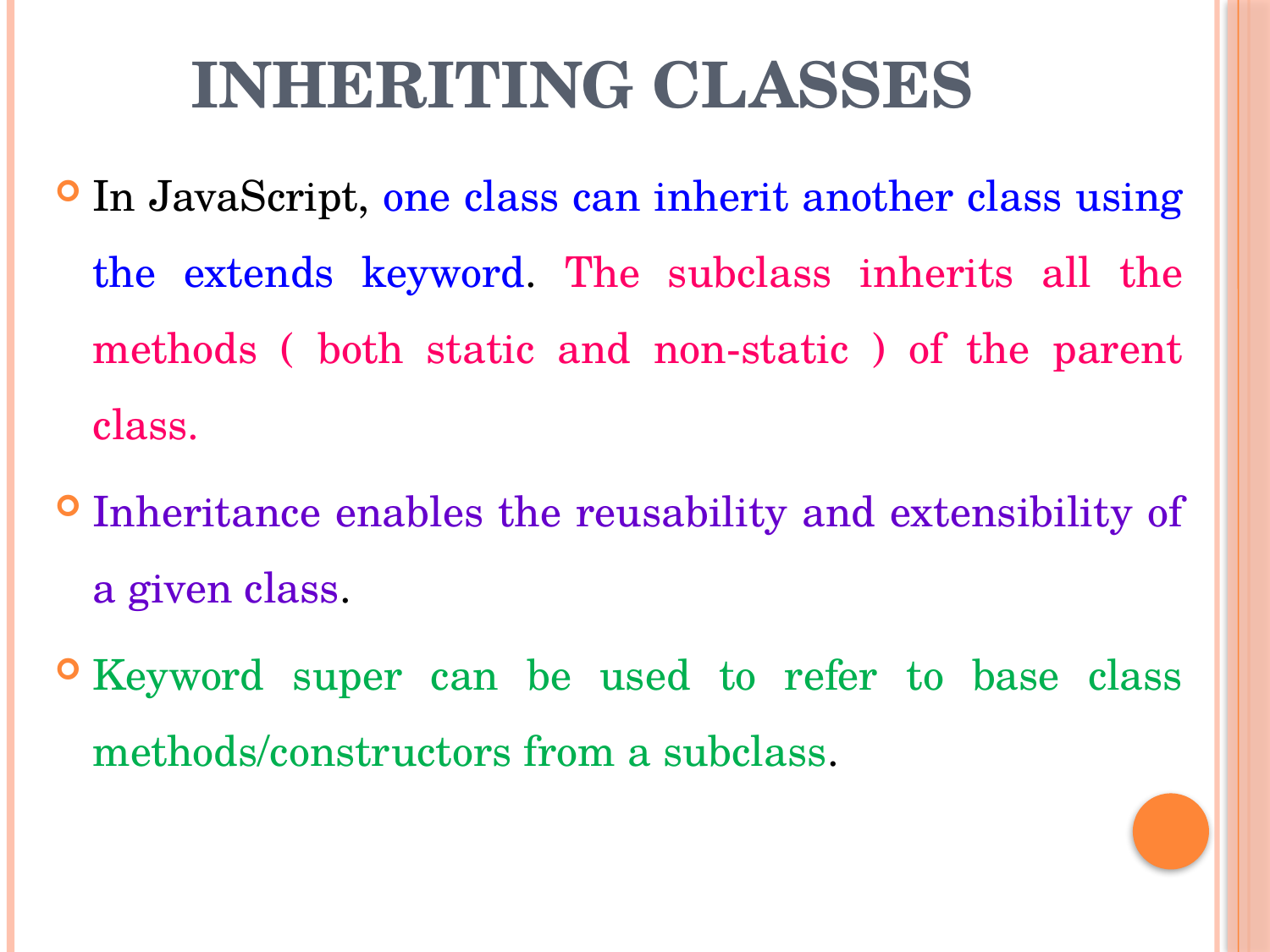

# Inheriting Classes
In JavaScript, one class can inherit another class using the extends keyword. The subclass inherits all the methods ( both static and non-static ) of the parent class.
Inheritance enables the reusability and extensibility of a given class.
Keyword super can be used to refer to base class methods/constructors from a subclass.